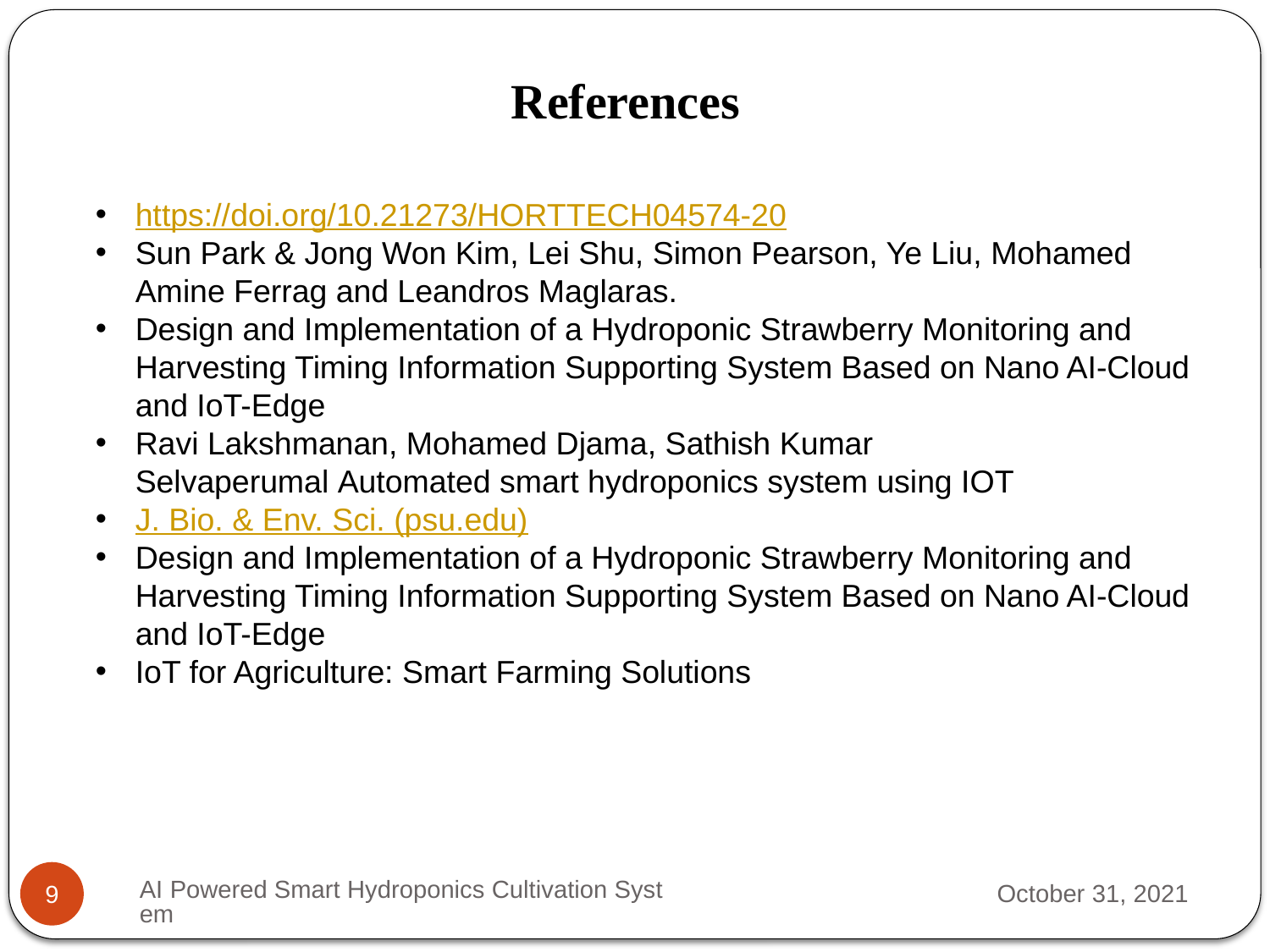

References

https://doi.org/10.21273/HORTTECH04574-20
Sun Park & Jong Won Kim, Lei Shu, Simon Pearson, Ye Liu, Mohamed Amine Ferrag and Leandros Maglaras.
Design and Implementation of a Hydroponic Strawberry Monitoring and Harvesting Timing Information Supporting System Based on Nano AI-Cloud and IoT-Edge
Ravi Lakshmanan, Mohamed Djama, Sathish Kumar Selvaperumal Automated smart hydroponics system using IOT
J. Bio. & Env. Sci. (psu.edu)
Design and Implementation of a Hydroponic Strawberry Monitoring and Harvesting Timing Information Supporting System Based on Nano AI-Cloud and IoT-Edge
IoT for Agriculture: Smart Farming Solutions
AI Powered Smart Hydroponics Cultivation System
October 31, 2021
9